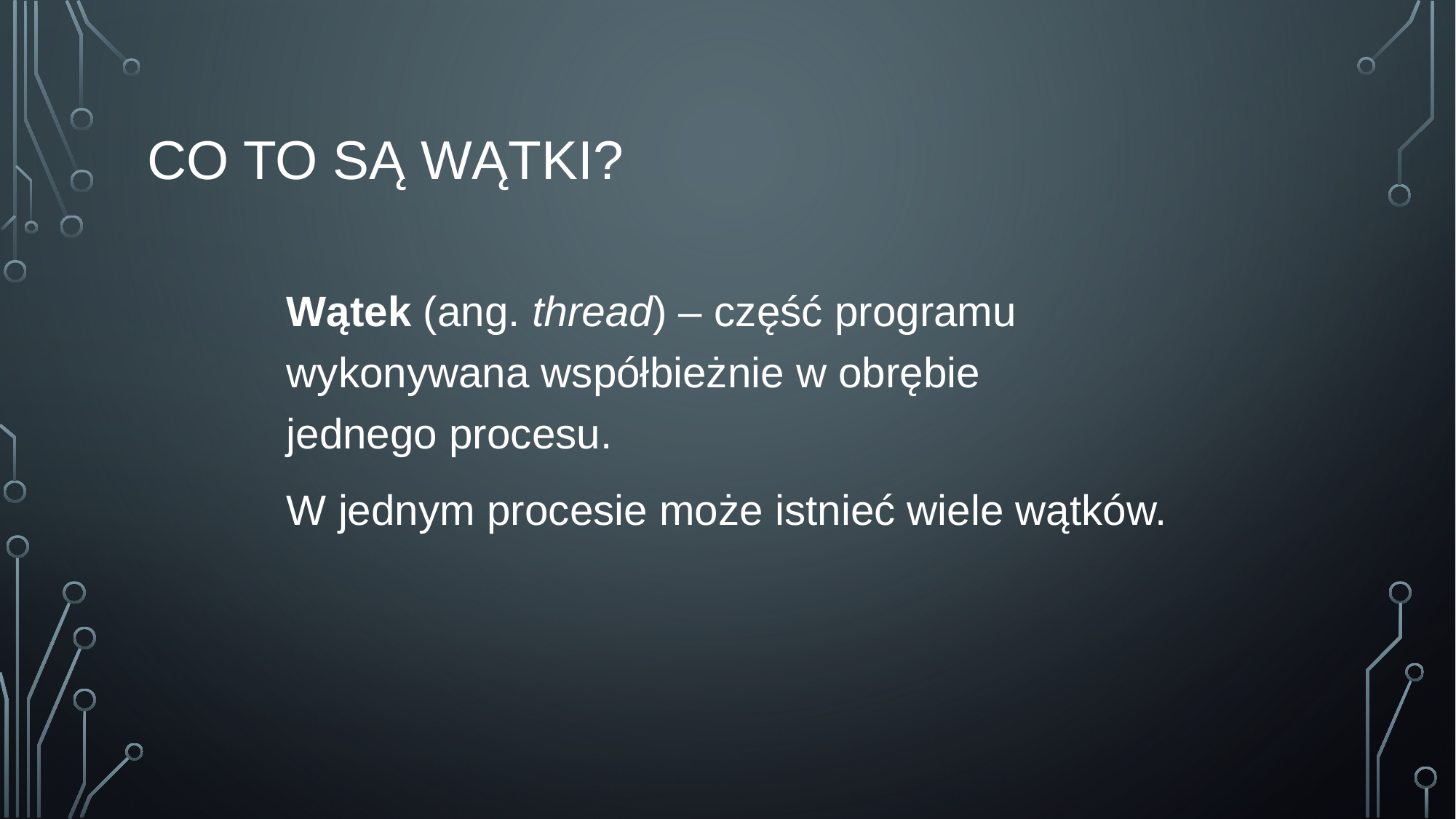

# Co to są wątki?
Wątek (ang. thread) – część programu wykonywana współbieżnie w obrębie jednego procesu.
W jednym procesie może istnieć wiele wątków.